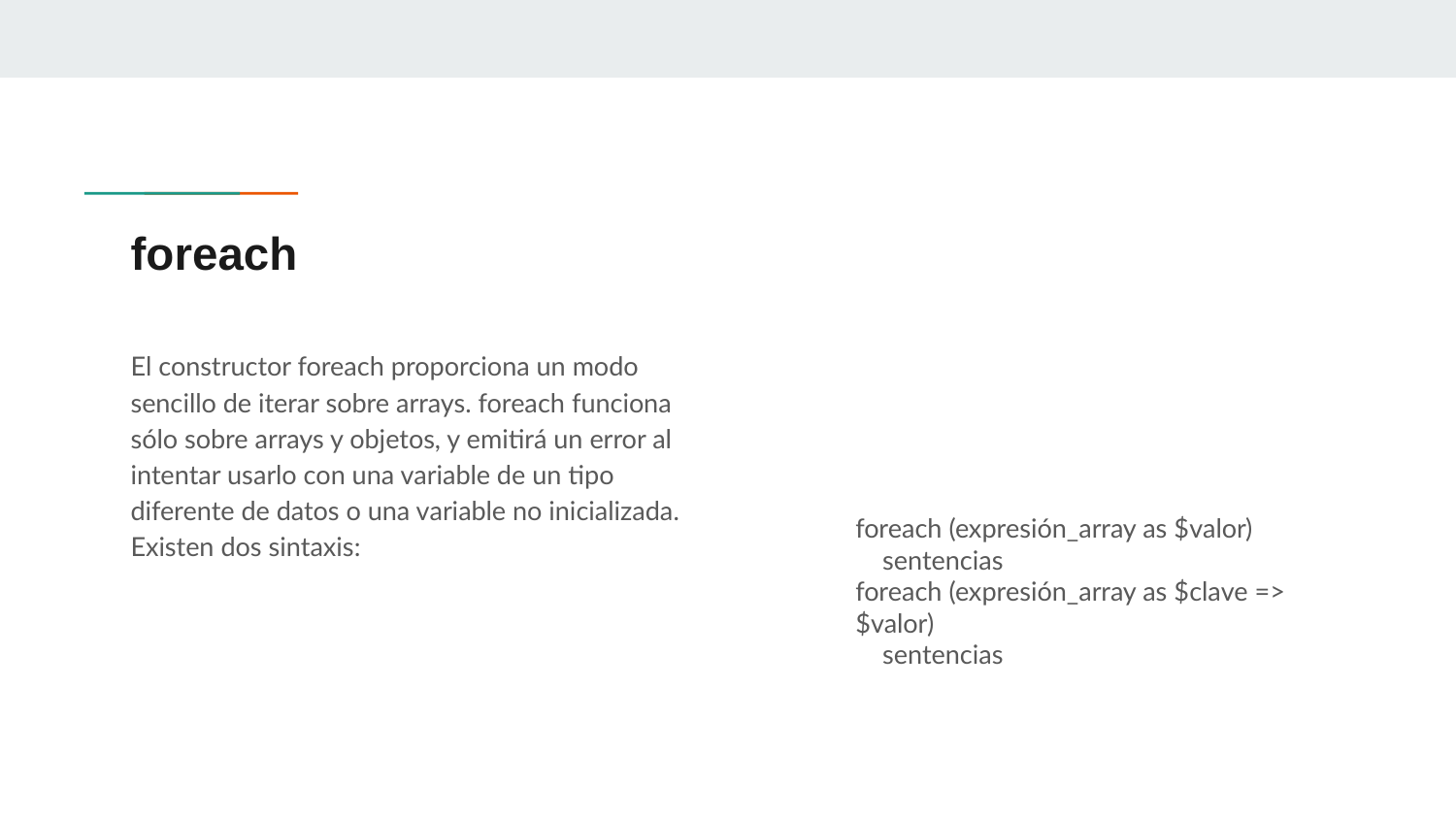

# foreach
El constructor foreach proporciona un modo sencillo de iterar sobre arrays. foreach funciona sólo sobre arrays y objetos, y emitirá un error al intentar usarlo con una variable de un tipo diferente de datos o una variable no inicializada. Existen dos sintaxis:
foreach (expresión_array as $valor)
    sentencias
foreach (expresión_array as $clave => $valor)
    sentencias